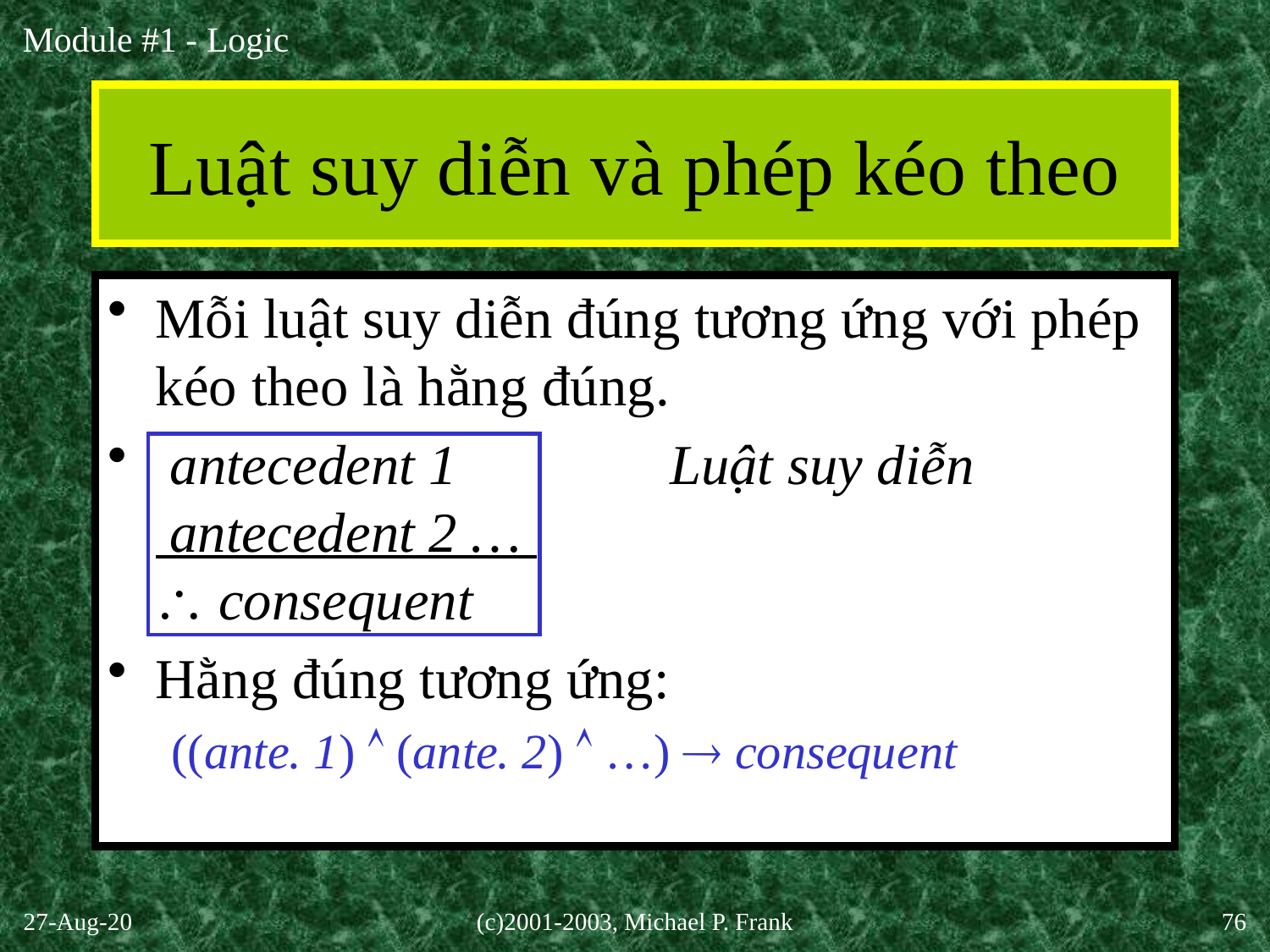

# Luật suy diễn và phép kéo theo
Mỗi luật suy diễn đúng tương ứng với phép kéo theo là hằng đúng.
 antecedent 1               Luật suy diễn
 antecedent 2 …
∴ consequent
Hằng đúng tương ứng:
((ante. 1) ∧ (ante. 2) ∧ …) → consequent

27-Aug-20
(c)2001-2003, Michael P. Frank
76